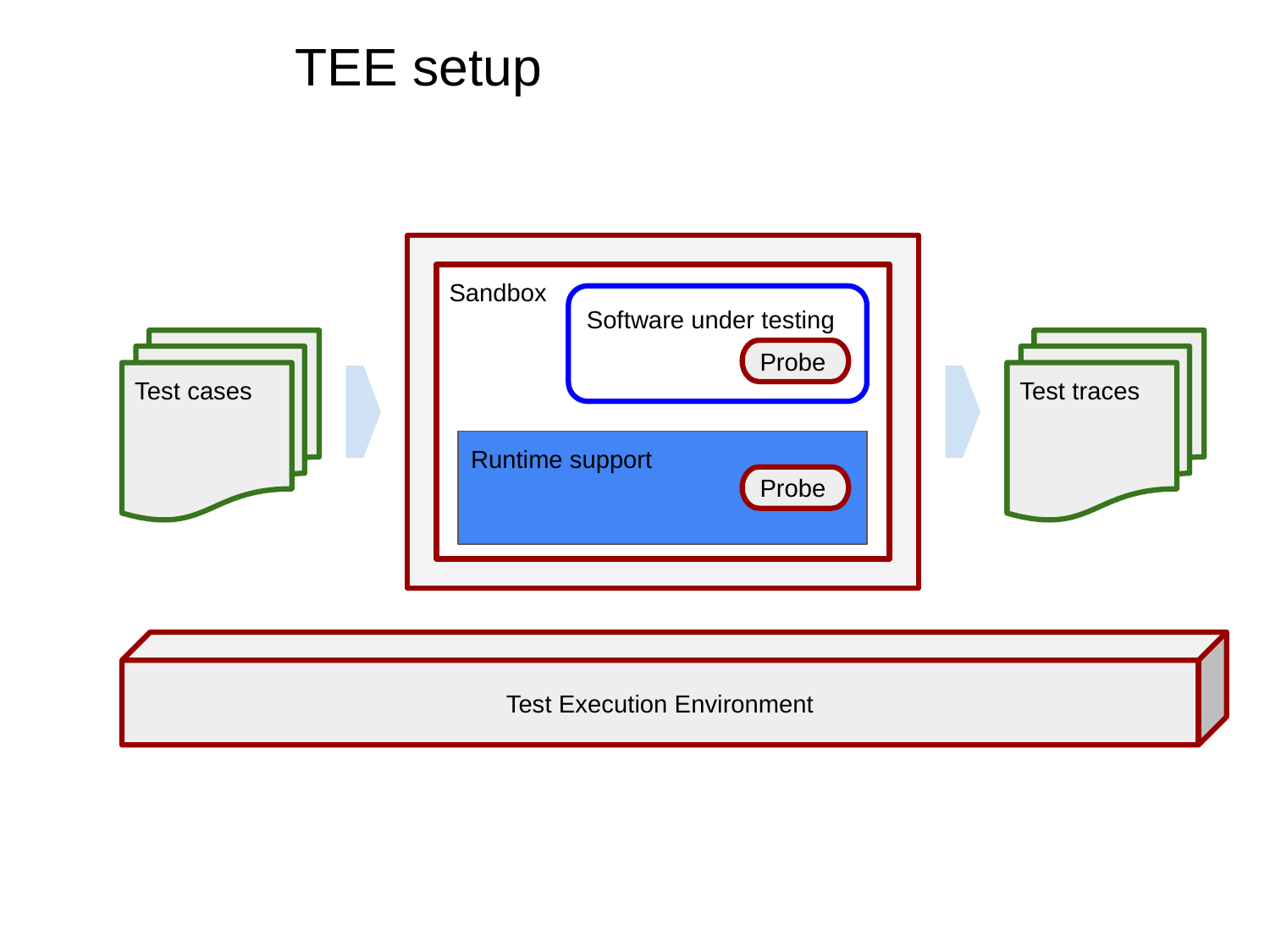

# TEE setup
Sandbox
Software under testing
Test cases
Test traces
Probe

Runtime support
Probe
Test Execution Environment